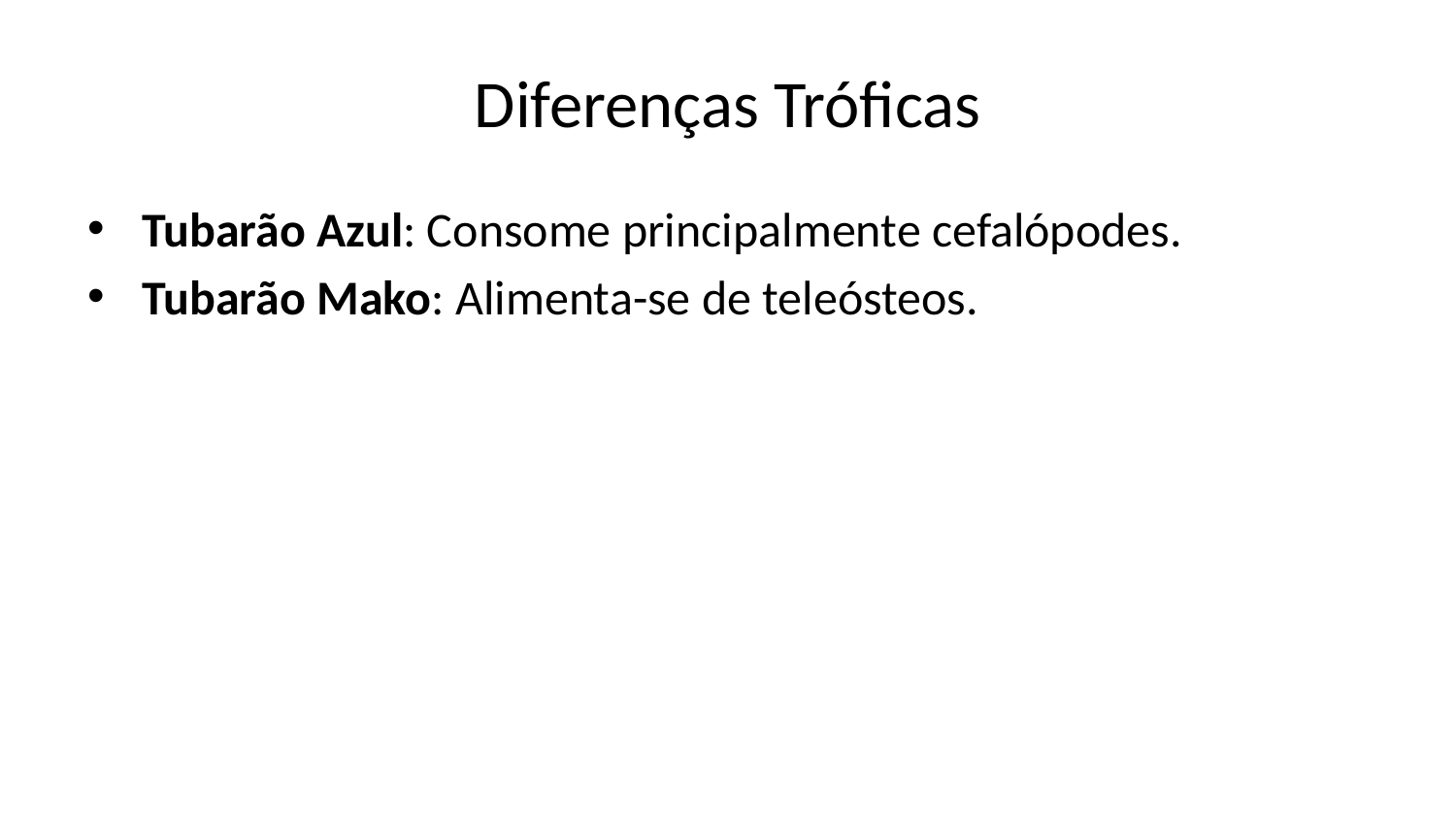

# Diferenças Tróficas
Tubarão Azul: Consome principalmente cefalópodes.
Tubarão Mako: Alimenta-se de teleósteos.